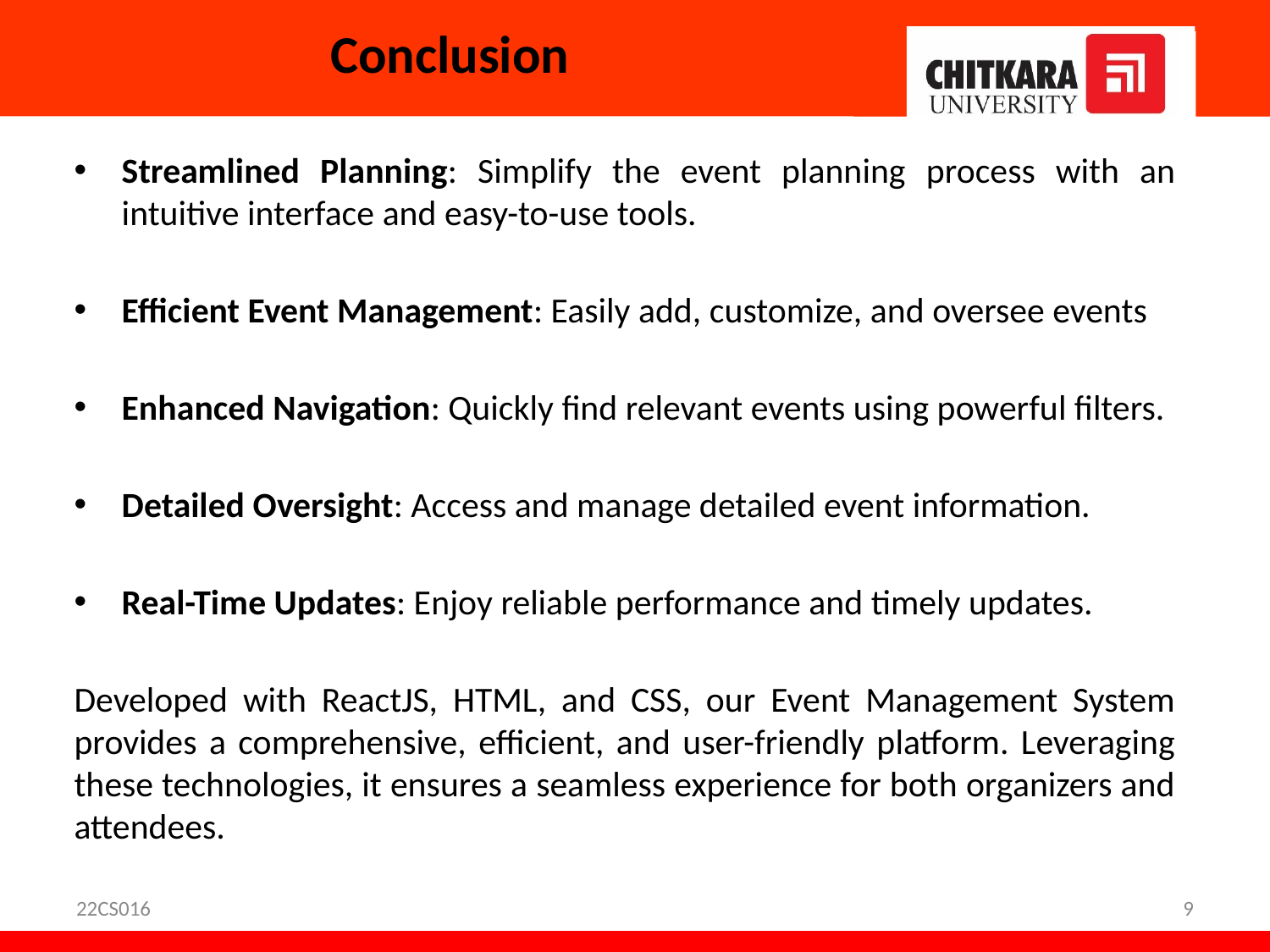

# Conclusion
Streamlined Planning: Simplify the event planning process with an intuitive interface and easy-to-use tools.

Efficient Event Management: Easily add, customize, and oversee events

Enhanced Navigation: Quickly find relevant events using powerful filters.

Detailed Oversight: Access and manage detailed event information.

Real-Time Updates: Enjoy reliable performance and timely updates.

Developed with ReactJS, HTML, and CSS, our Event Management System provides a comprehensive, efficient, and user-friendly platform. Leveraging these technologies, it ensures a seamless experience for both organizers and attendees.

22CS016
9